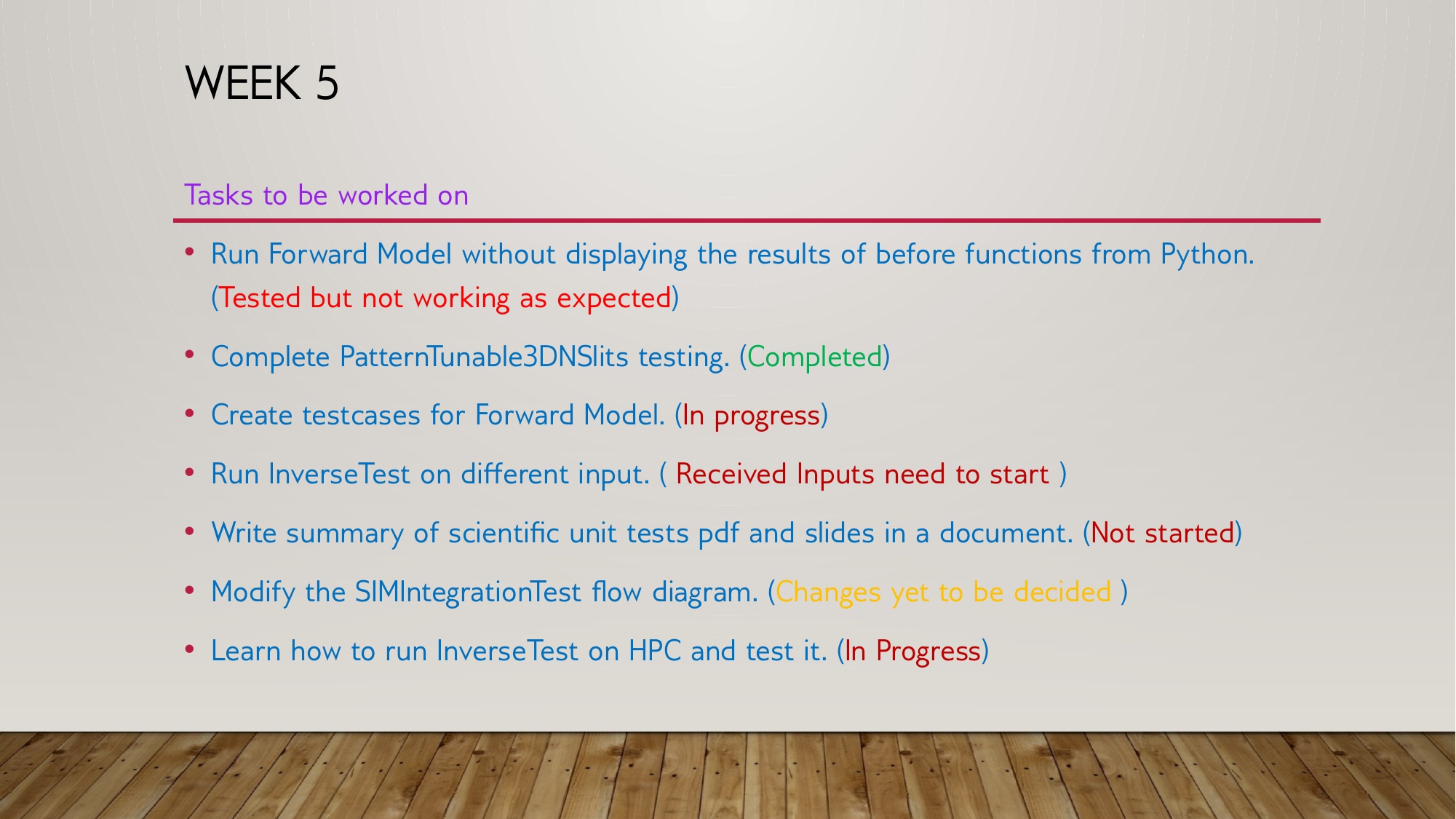

# WEEK 5
Tasks to be worked on
Run Forward Model without displaying the results of before functions from Python. (Tested but not working as expected)
Complete PatternTunable3DNSlits testing. (Completed)
Create testcases for Forward Model. (In progress)
Run InverseTest on different input. ( Received Inputs need to start )
Write summary of scientific unit tests pdf and slides in a document. (Not started)
Modify the SIMIntegrationTest flow diagram. (Changes yet to be decided )
Learn how to run InverseTest on HPC and test it. (In Progress)